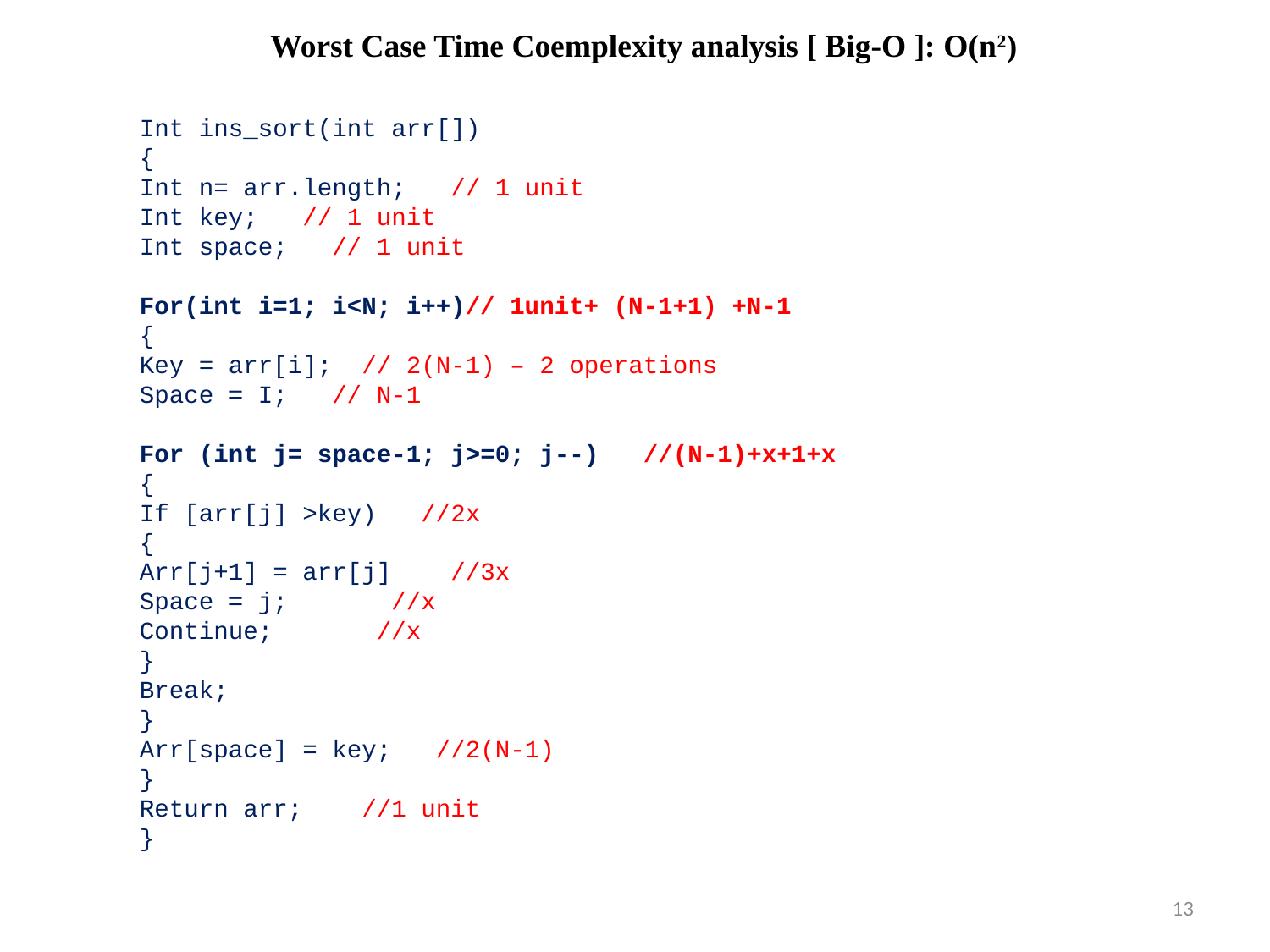

Worst Case Time Coemplexity analysis [ Big-O ]: O(n2)
Int ins_sort(int arr[])
{
Int n= arr.length;   // 1 unit
Int key;   // 1 unit
Int space;   // 1 unit

For(int i=1; i<N; i++)// 1unit+ (N-1+1) +N-1
{
Key = arr[i];  // 2(N-1) – 2 operations
Space = I;   // N-1

For (int j= space-1; j>=0; j--)   //(N-1)+x+1+x
{
If [arr[j] >key)   //2x
{
Arr[j+1] = arr[j]    //3x
Space = j;       //x
Continue;       //x
}
Break;
}
Arr[space] = key;   //2(N-1)
}
Return arr;    //1 unit
}
13